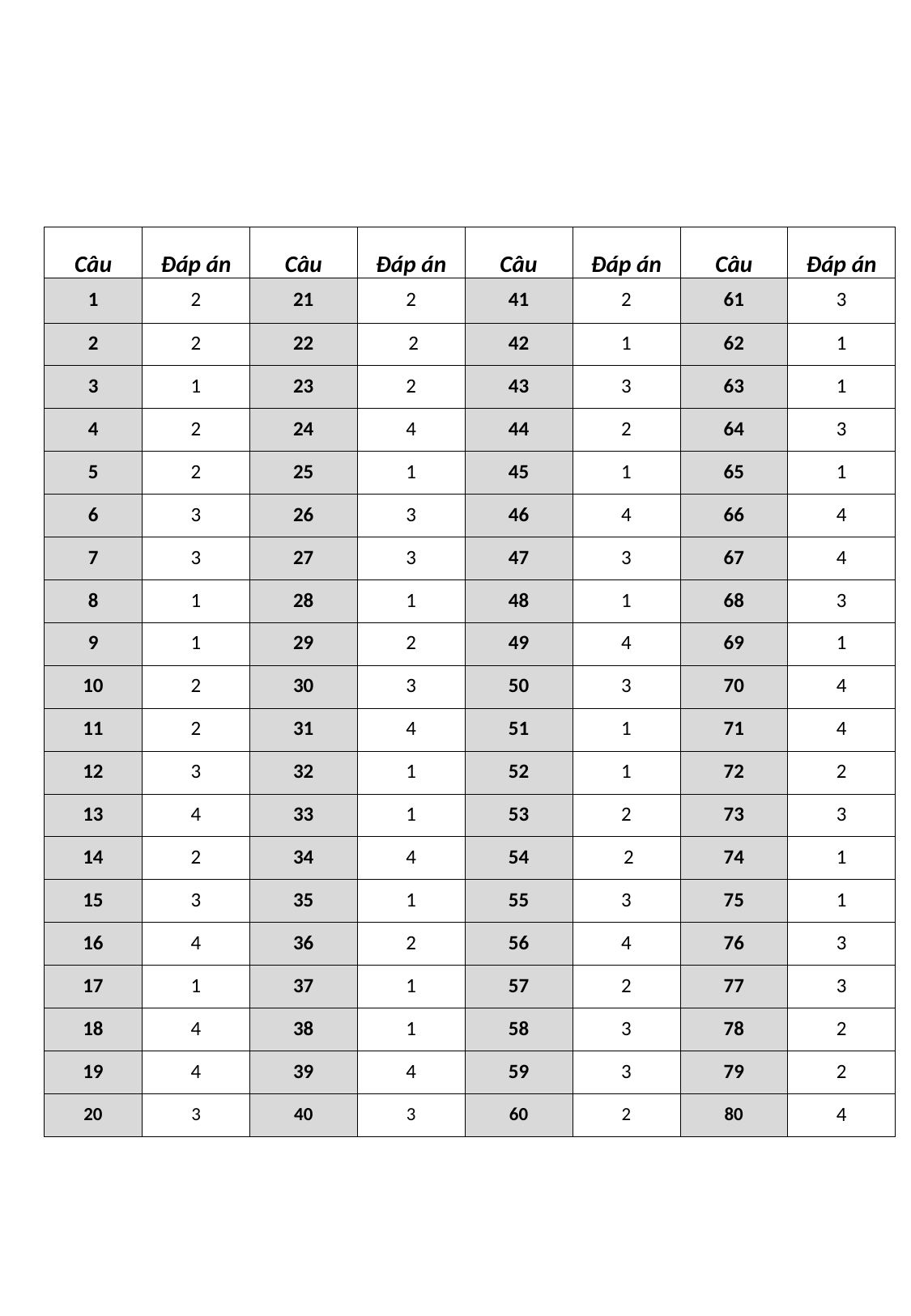

| Câu | Đáp án | Câu | Đáp án | Câu | Đáp án | Câu | Đáp án |
| --- | --- | --- | --- | --- | --- | --- | --- |
| 1 | 2 | 21 | 2 | 41 | 2 | 61 | 3 |
| 2 | 2 | 22 | 2 | 42 | 1 | 62 | 1 |
| 3 | 1 | 23 | 2 | 43 | 3 | 63 | 1 |
| 4 | 2 | 24 | 4 | 44 | 2 | 64 | 3 |
| 5 | 2 | 25 | 1 | 45 | 1 | 65 | 1 |
| 6 | 3 | 26 | 3 | 46 | 4 | 66 | 4 |
| 7 | 3 | 27 | 3 | 47 | 3 | 67 | 4 |
| 8 | 1 | 28 | 1 | 48 | 1 | 68 | 3 |
| 9 | 1 | 29 | 2 | 49 | 4 | 69 | 1 |
| 10 | 2 | 30 | 3 | 50 | 3 | 70 | 4 |
| 11 | 2 | 31 | 4 | 51 | 1 | 71 | 4 |
| 12 | 3 | 32 | 1 | 52 | 1 | 72 | 2 |
| 13 | 4 | 33 | 1 | 53 | 2 | 73 | 3 |
| 14 | 2 | 34 | 4 | 54 | 2 | 74 | 1 |
| 15 | 3 | 35 | 1 | 55 | 3 | 75 | 1 |
| 16 | 4 | 36 | 2 | 56 | 4 | 76 | 3 |
| 17 | 1 | 37 | 1 | 57 | 2 | 77 | 3 |
| 18 | 4 | 38 | 1 | 58 | 3 | 78 | 2 |
| 19 | 4 | 39 | 4 | 59 | 3 | 79 | 2 |
| 20 | 3 | 40 | 3 | 60 | 2 | 80 | 4 |